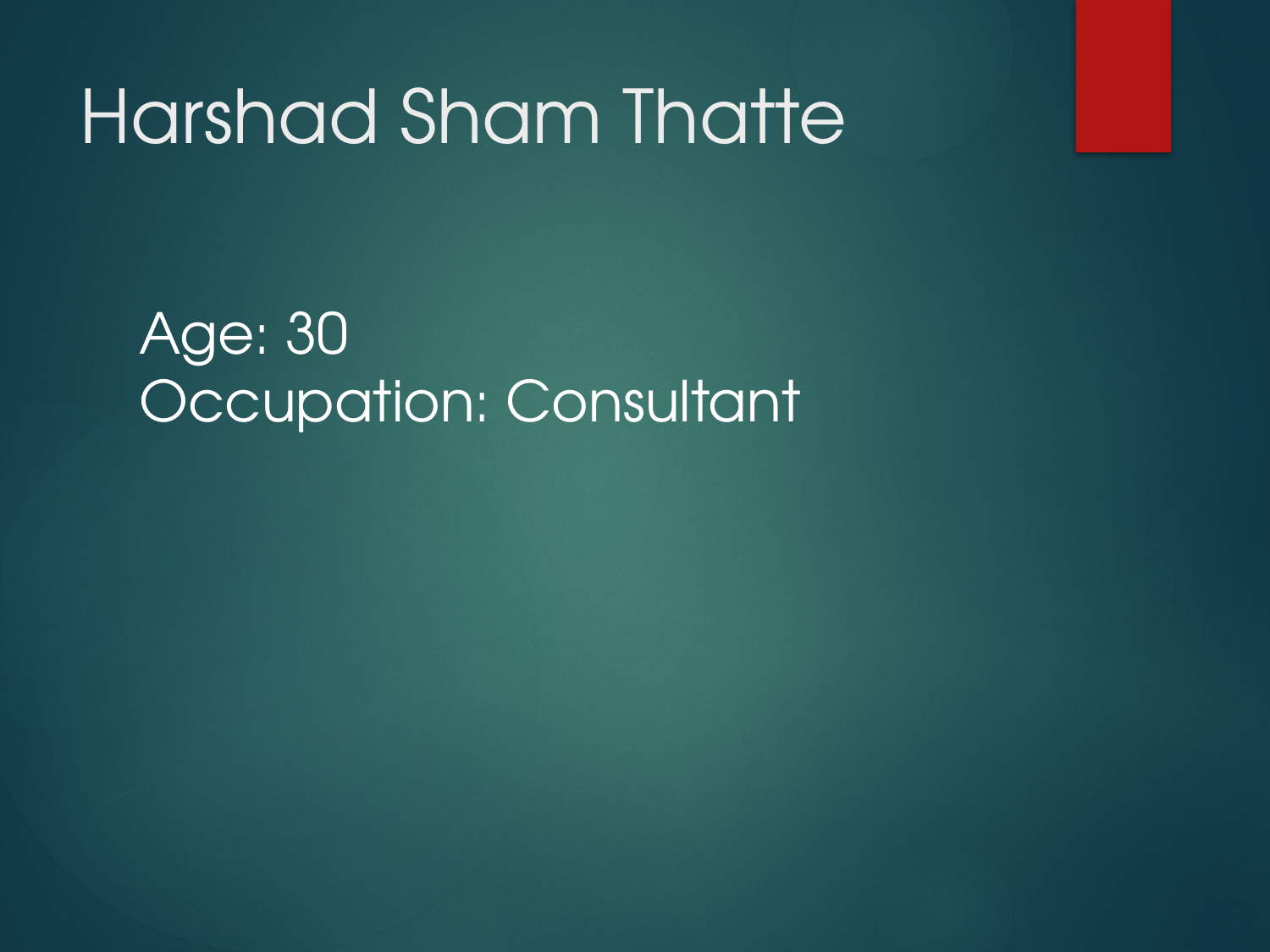

# Harshad Sham Thatte

Age: 30
Occupation: Consultant